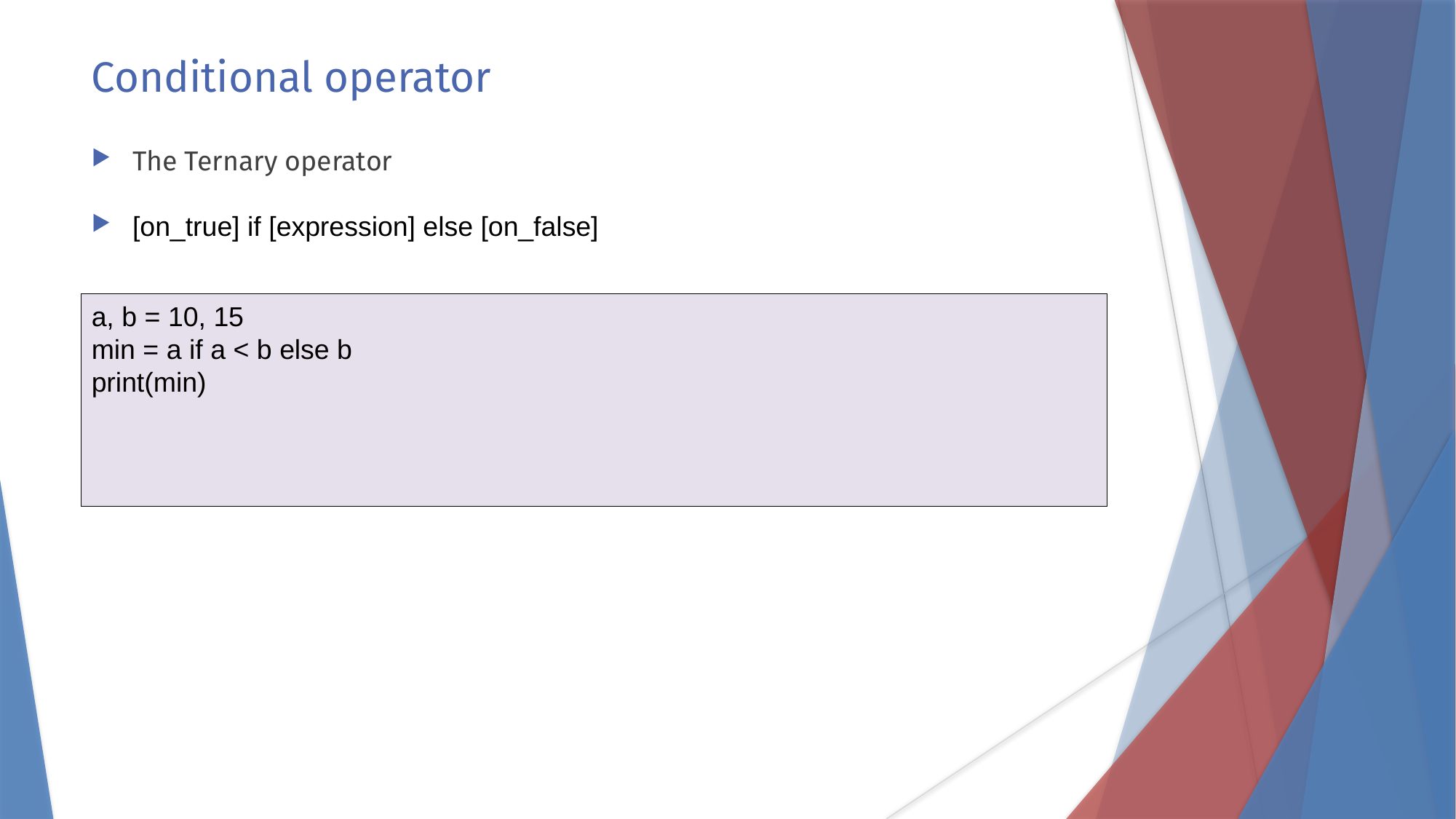

Conditional operator
The Ternary operator

[on_true] if [expression] else [on_false]
a, b = 10, 15
min = a if a < b else b
print(min)